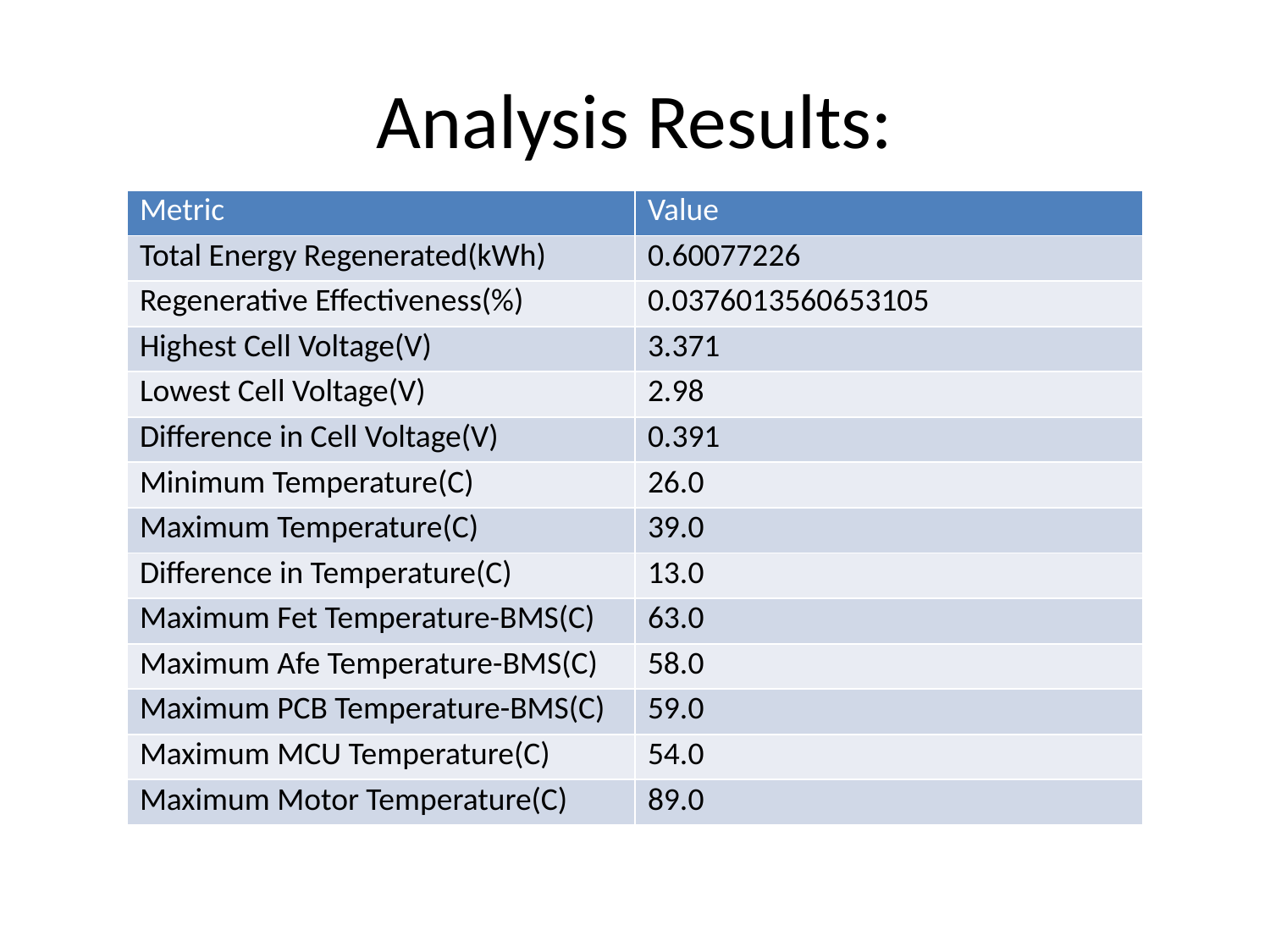

# Analysis Results:
| Metric | Value |
| --- | --- |
| Total Energy Regenerated(kWh) | 0.60077226 |
| Regenerative Effectiveness(%) | 0.0376013560653105 |
| Highest Cell Voltage(V) | 3.371 |
| Lowest Cell Voltage(V) | 2.98 |
| Difference in Cell Voltage(V) | 0.391 |
| Minimum Temperature(C) | 26.0 |
| Maximum Temperature(C) | 39.0 |
| Difference in Temperature(C) | 13.0 |
| Maximum Fet Temperature-BMS(C) | 63.0 |
| Maximum Afe Temperature-BMS(C) | 58.0 |
| Maximum PCB Temperature-BMS(C) | 59.0 |
| Maximum MCU Temperature(C) | 54.0 |
| Maximum Motor Temperature(C) | 89.0 |